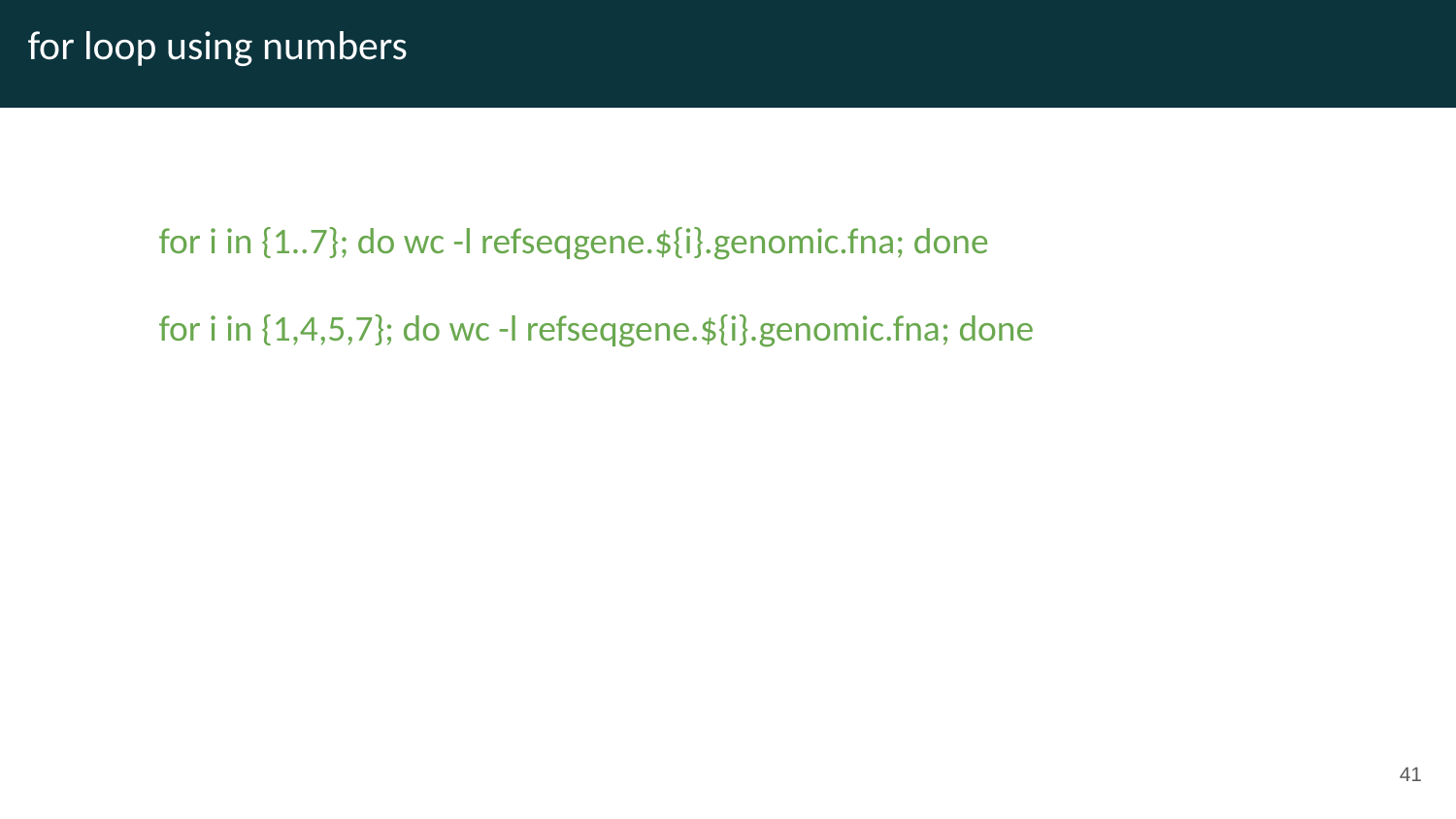

# for loop using numbers
for i in {1..7}; do wc -l refseqgene.${i}.genomic.fna; done

for i in {1,4,5,7}; do wc -l refseqgene.${i}.genomic.fna; done

41